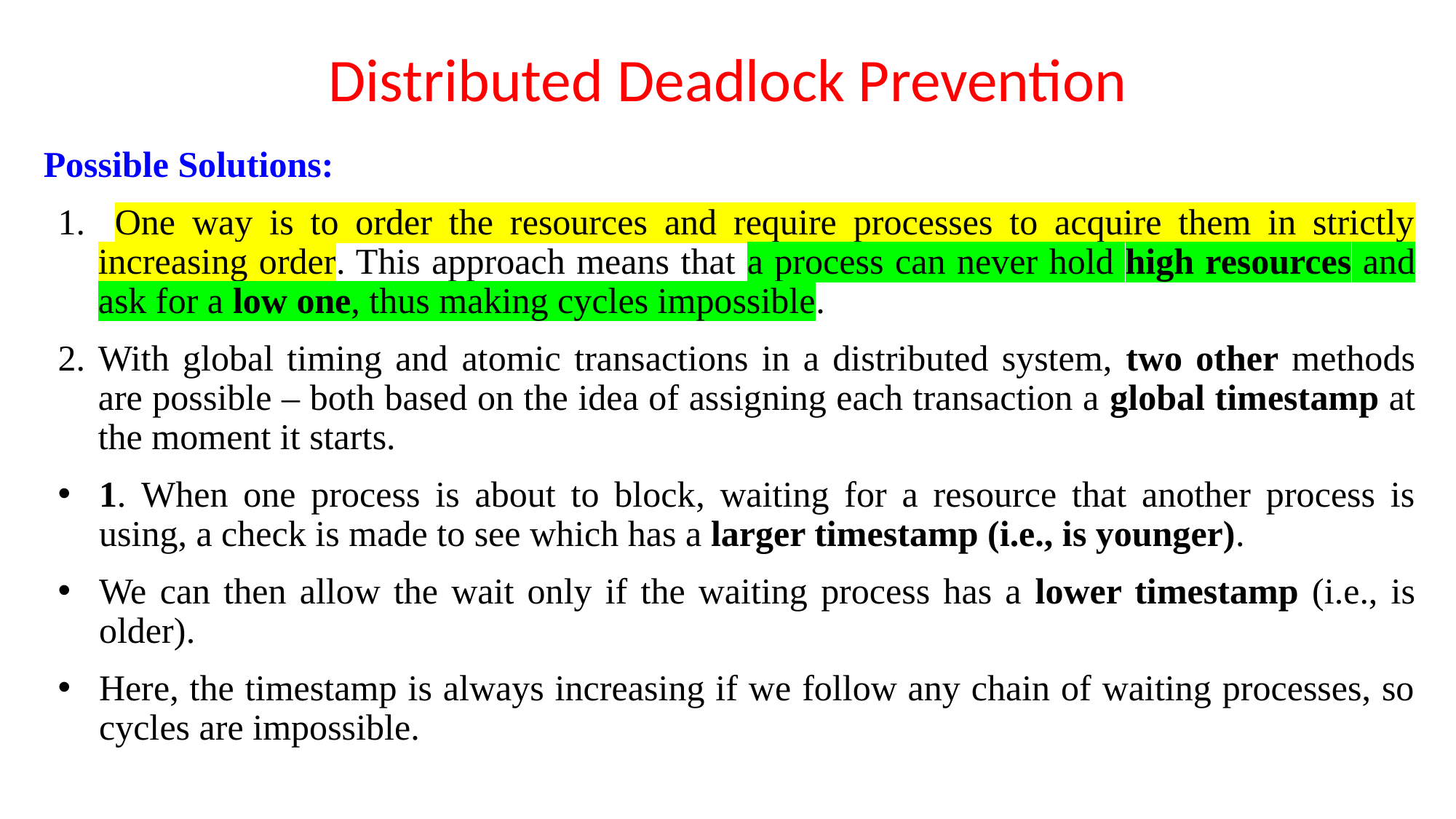

# Distributed Deadlock Prevention
Possible Solutions:
 One way is to order the resources and require processes to acquire them in strictly increasing order. This approach means that a process can never hold high resources and ask for a low one, thus making cycles impossible.
With global timing and atomic transactions in a distributed system, two other methods are possible – both based on the idea of assigning each transaction a global timestamp at the moment it starts.
1. When one process is about to block, waiting for a resource that another process is using, a check is made to see which has a larger timestamp (i.e., is younger).
We can then allow the wait only if the waiting process has a lower timestamp (i.e., is older).
Here, the timestamp is always increasing if we follow any chain of waiting processes, so cycles are impossible.